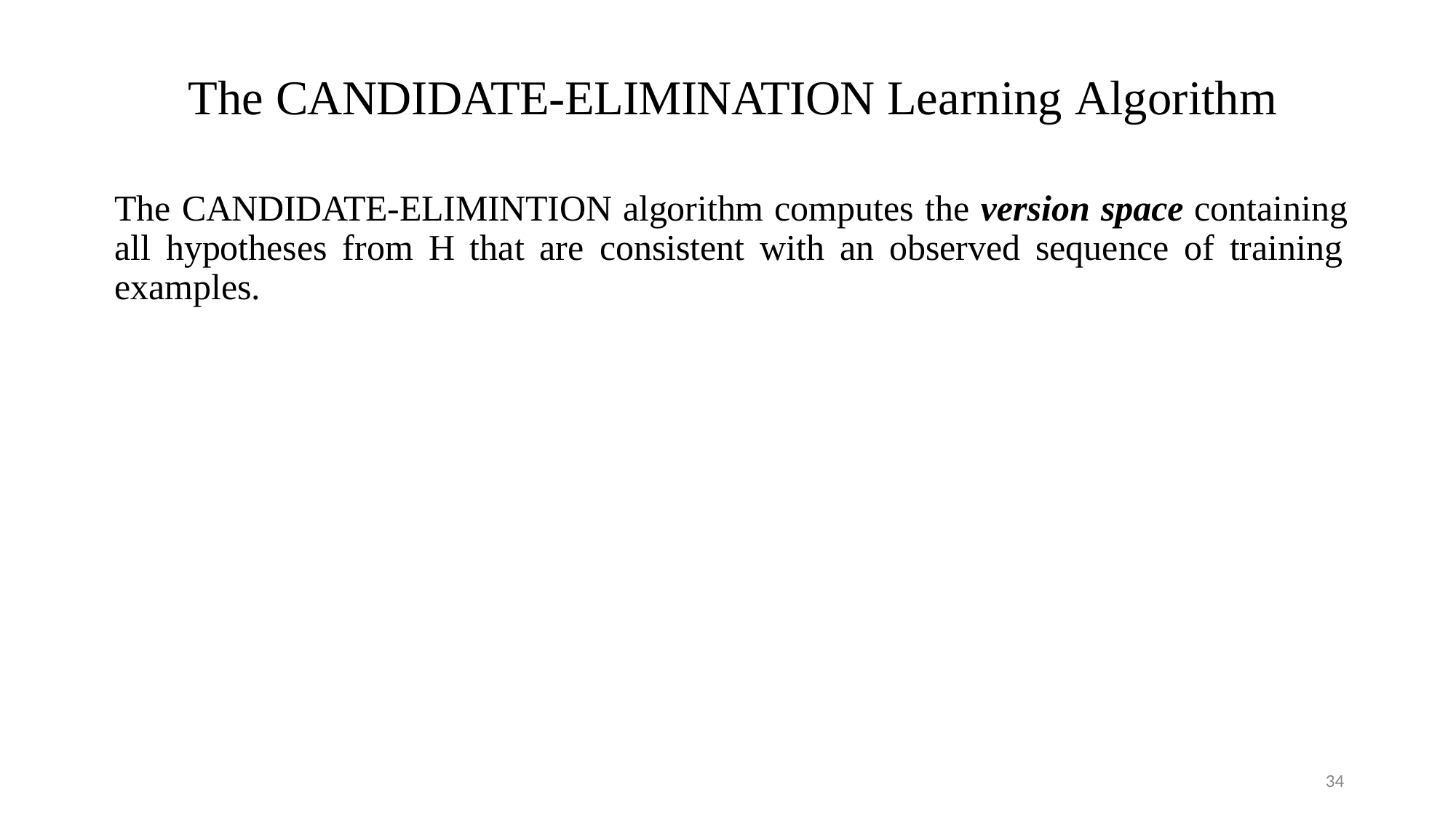

The CANDIDATE-ELIMINATION Learning Algorithm
The CANDIDATE-ELIMINTION algorithm computes the version space containing  all hypotheses from H that are consistent with an observed sequence of training  examples.
34